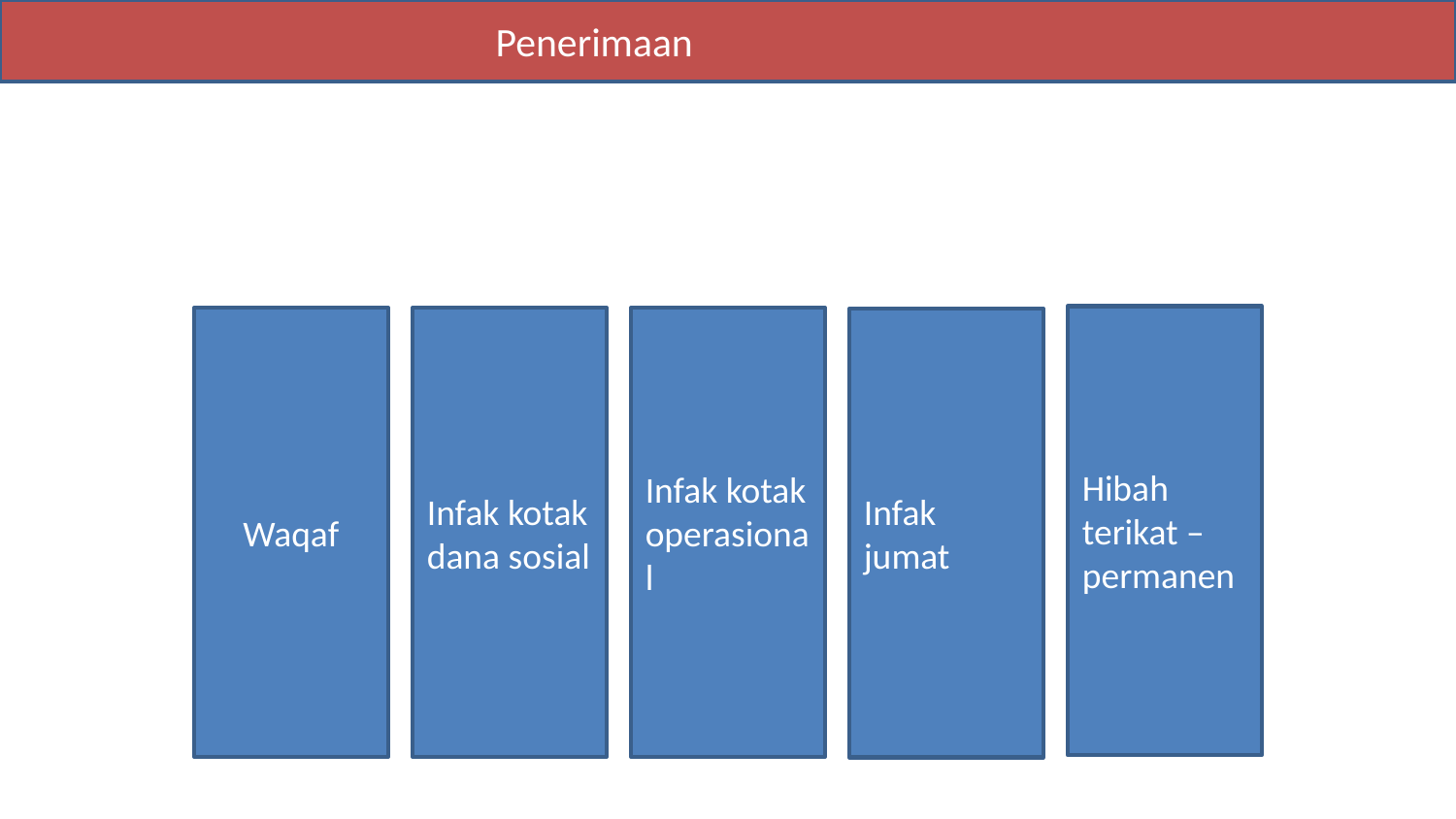

Penerimaan
Hibah terikat – permanen
Waqaf
Infak kotak dana sosial
Infak kotak operasional
Infak jumat